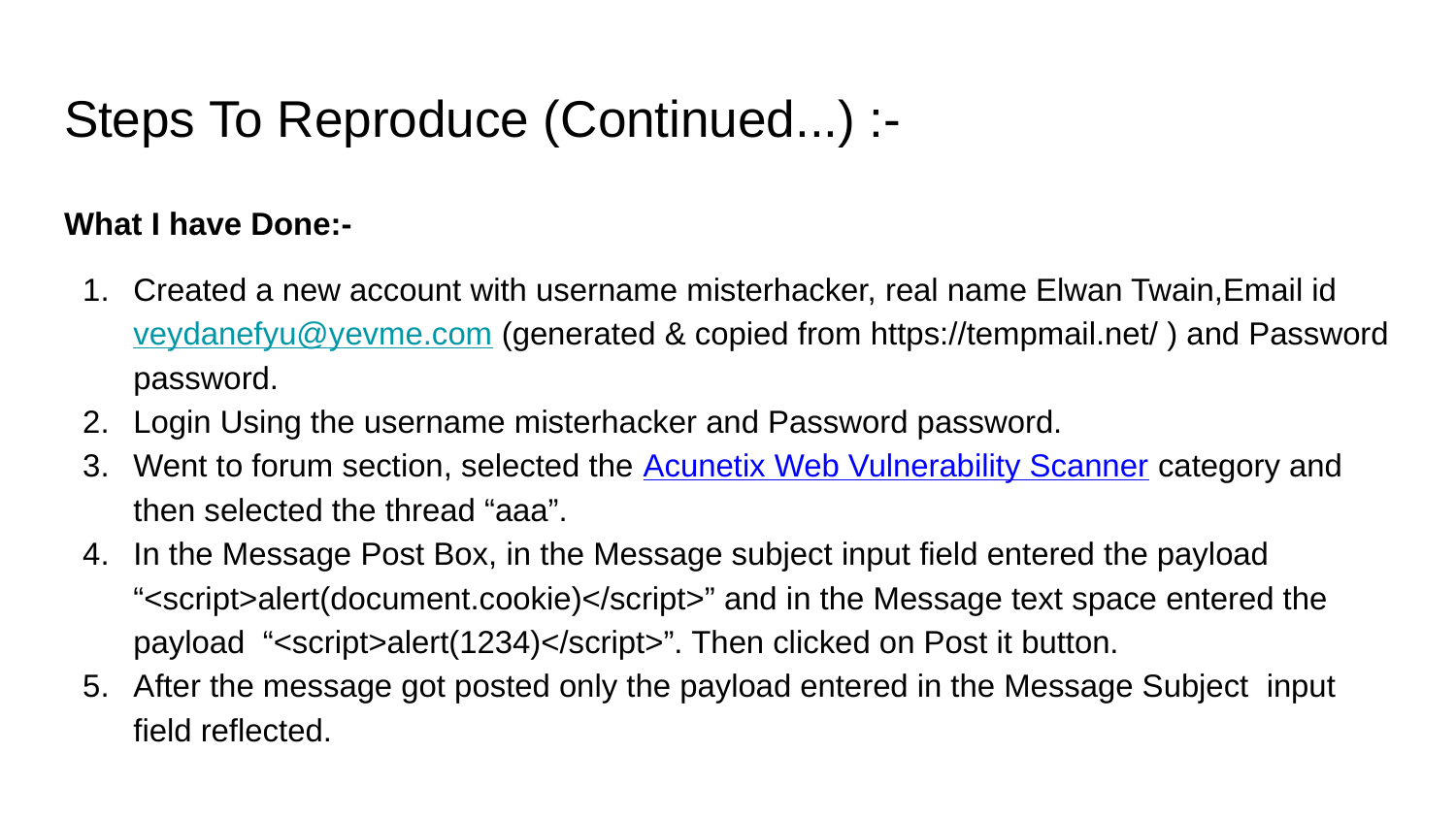

# Steps To Reproduce (Continued...) :-
What I have Done:-
Created a new account with username misterhacker, real name Elwan Twain,Email id veydanefyu@yevme.com (generated & copied from https://tempmail.net/ ) and Password password.
Login Using the username misterhacker and Password password.
Went to forum section, selected the Acunetix Web Vulnerability Scanner category and then selected the thread “aaa”.
In the Message Post Box, in the Message subject input field entered the payload “<script>alert(document.cookie)</script>” and in the Message text space entered the payload  “<script>alert(1234)</script>”. Then clicked on Post it button.
After the message got posted only the payload entered in the Message Subject  input field reflected.